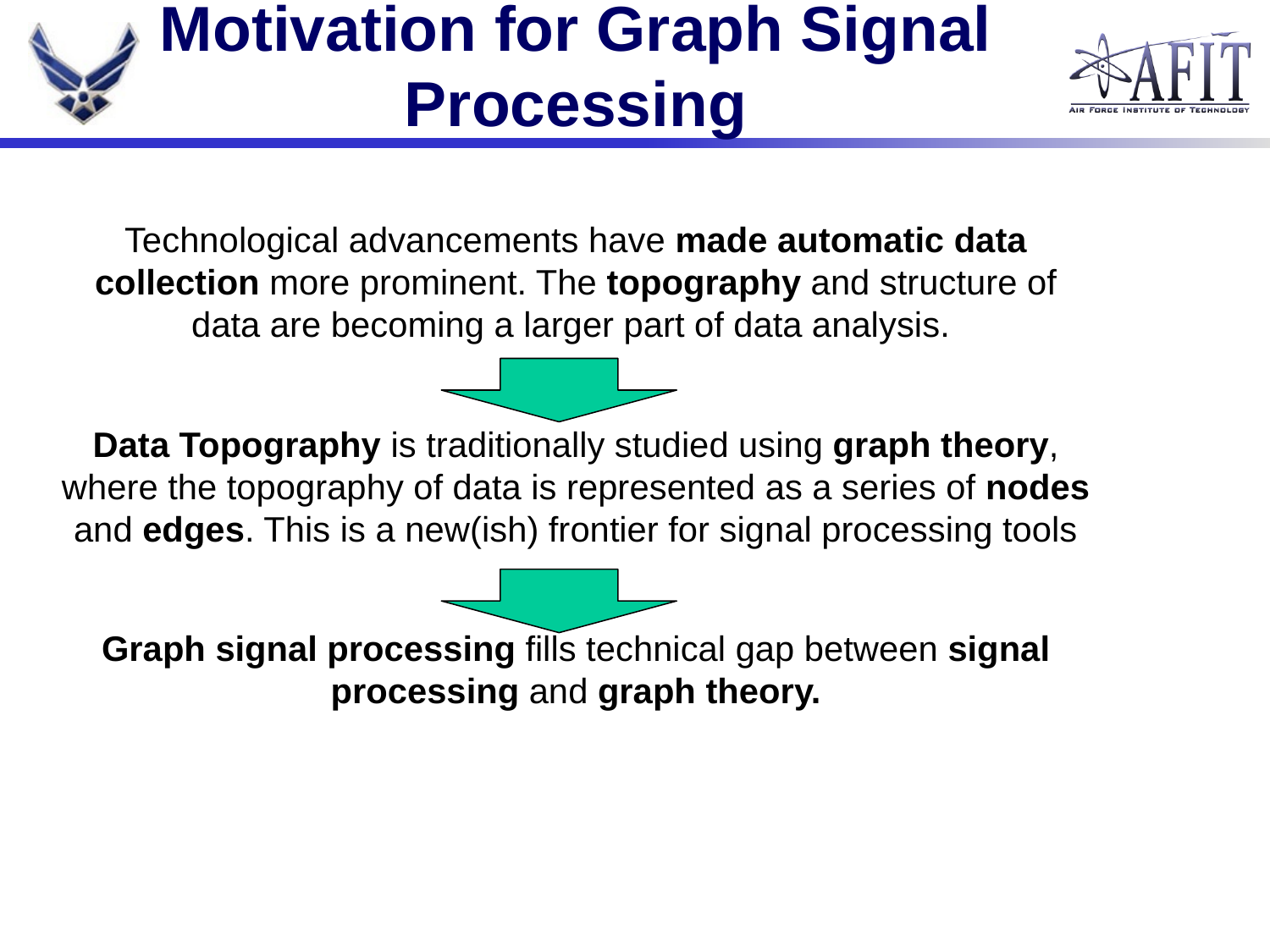

# Motivation for Graph Signal Processing
Technological advancements have made automatic data collection more prominent. The topography and structure of data are becoming a larger part of data analysis.

Data Topography is traditionally studied using graph theory, where the topography of data is represented as a series of nodes and edges. This is a new(ish) frontier for signal processing tools

Graph signal processing fills technical gap between signal processing and graph theory.